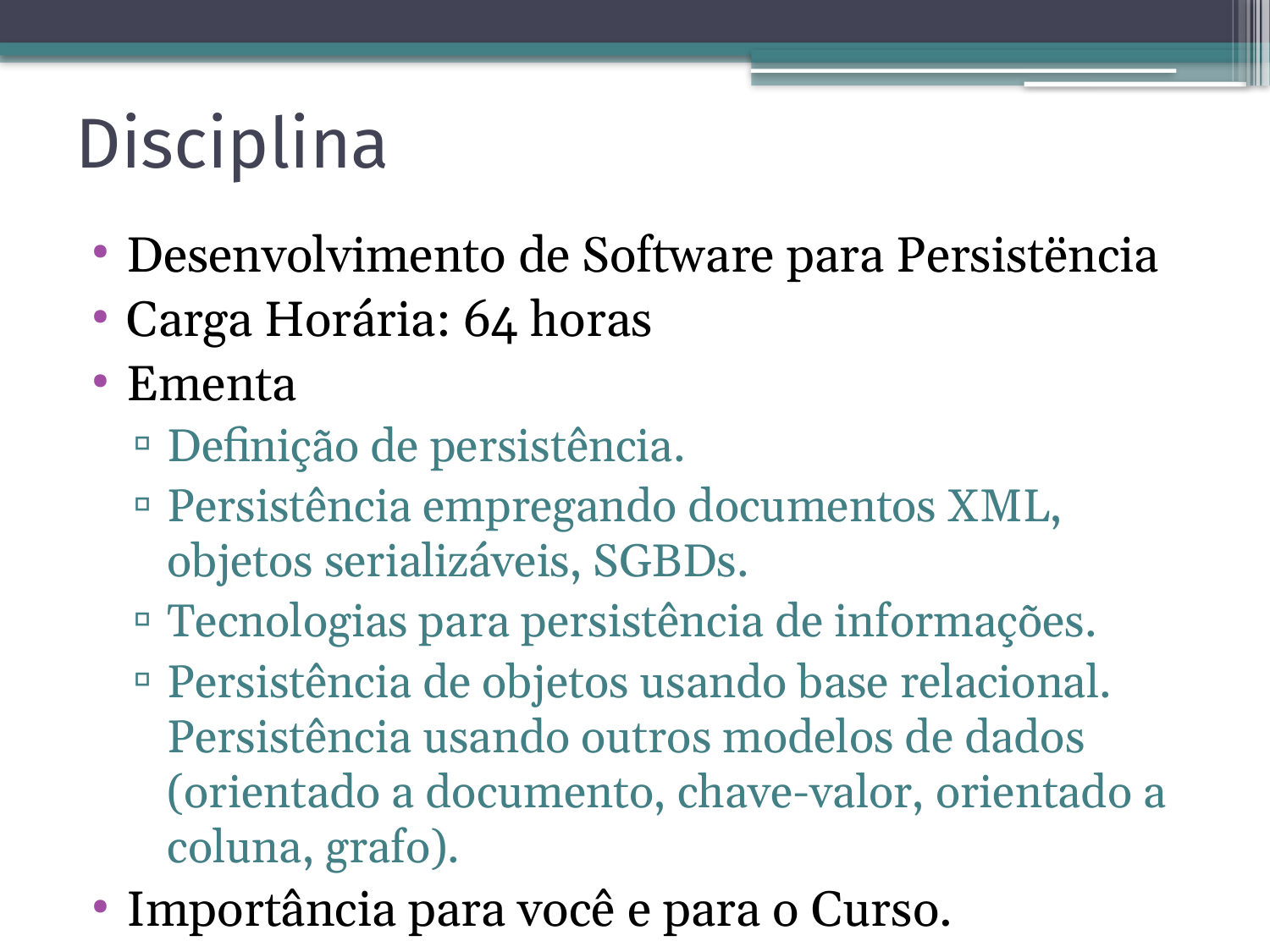

Disciplina
Desenvolvimento de Software para Persistëncia
Carga Horária: 64 horas
Ementa
Definição de persistência.
Persistência empregando documentos XML, objetos serializáveis, SGBDs.
Tecnologias para persistência de informações.
Persistência de objetos usando base relacional. Persistência usando outros modelos de dados (orientado a documento, chave-valor, orientado a coluna, grafo).
Importância para você e para o Curso.